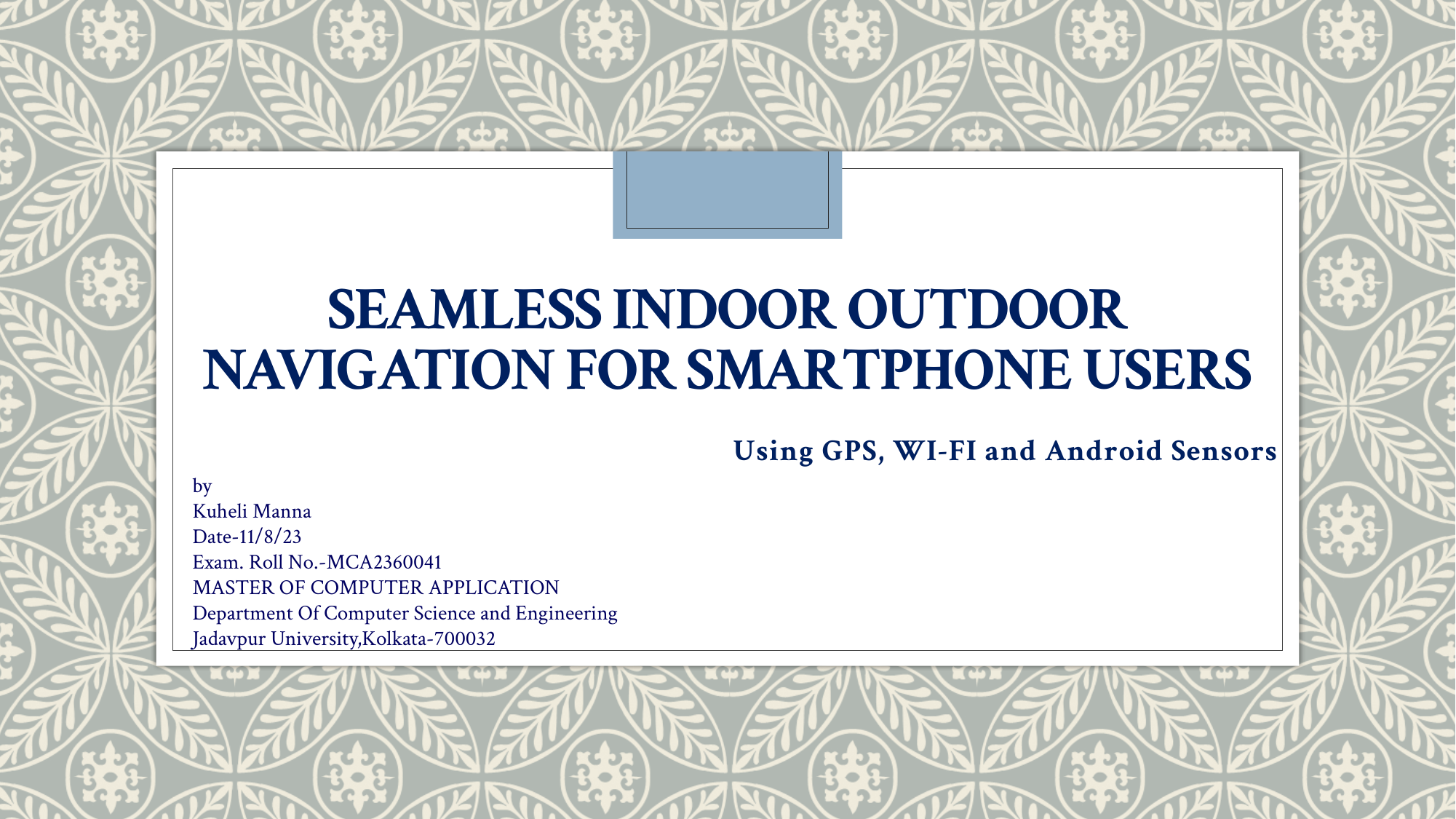

# Seamless Indoor Outdoor Navigation for Smartphone Users
Using GPS, WI-FI and Android Sensors

by
Kuheli Manna
Date-11/8/23
Exam. Roll No.-MCA2360041
MASTER OF COMPUTER APPLICATION
Department Of Computer Science and Engineering
Jadavpur University,Kolkata-700032